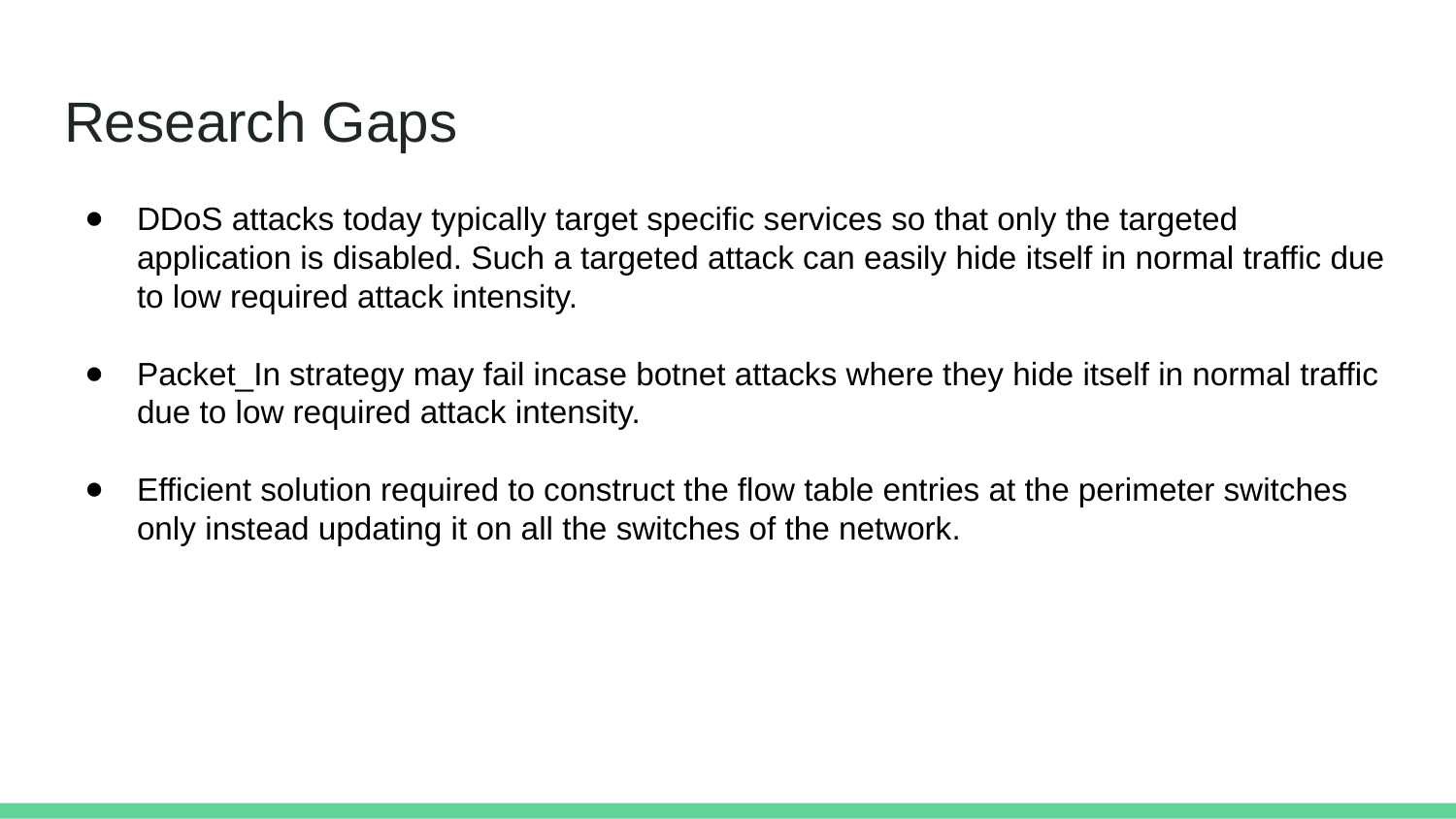

# Research Gaps
DDoS attacks today typically target specific services so that only the targeted application is disabled. Such a targeted attack can easily hide itself in normal traffic due to low required attack intensity.
Packet_In strategy may fail incase botnet attacks where they hide itself in normal traffic due to low required attack intensity.
Efficient solution required to construct the flow table entries at the perimeter switches only instead updating it on all the switches of the network.